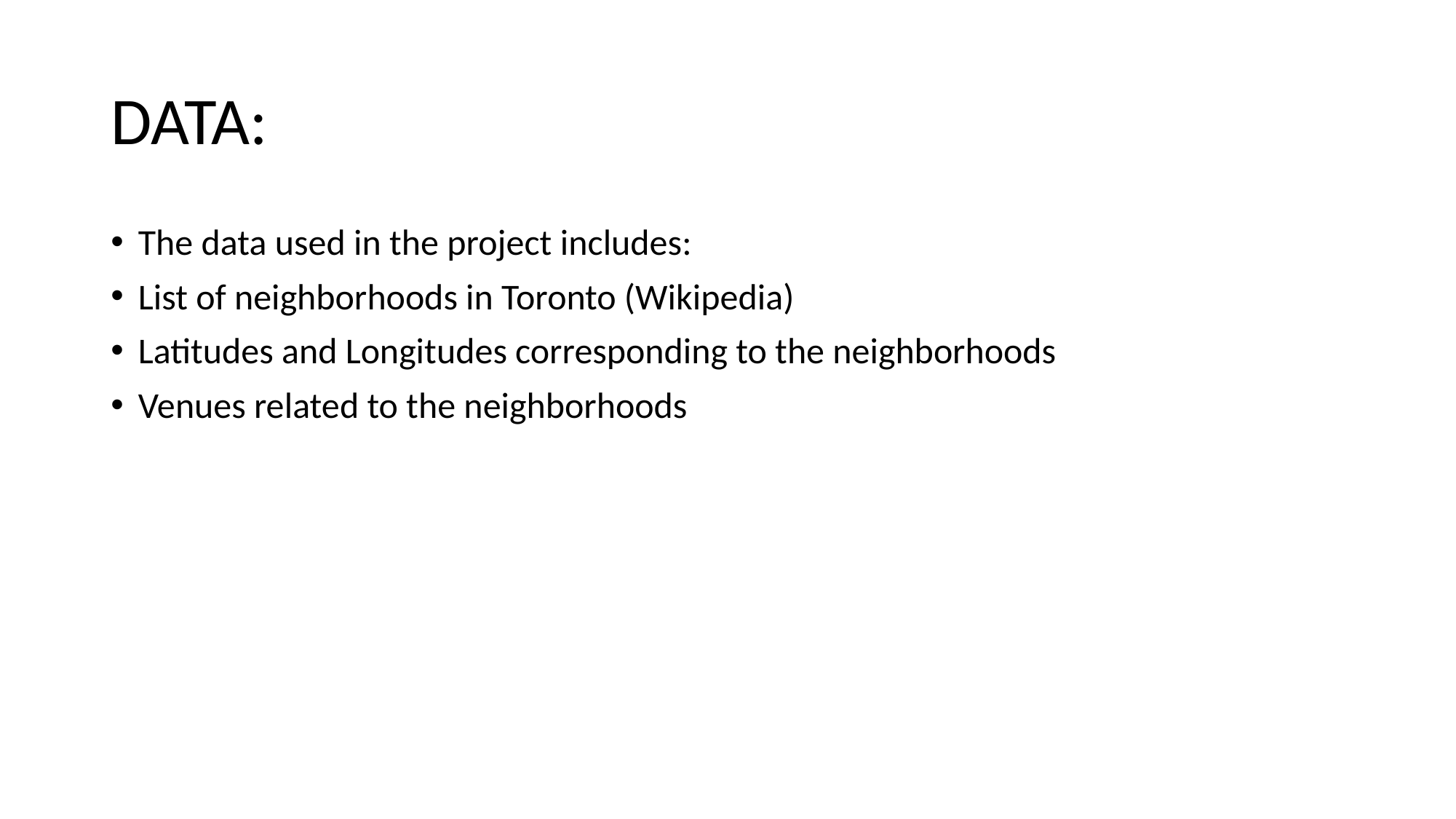

# DATA:
The data used in the project includes:
List of neighborhoods in Toronto (Wikipedia)
Latitudes and Longitudes corresponding to the neighborhoods
Venues related to the neighborhoods